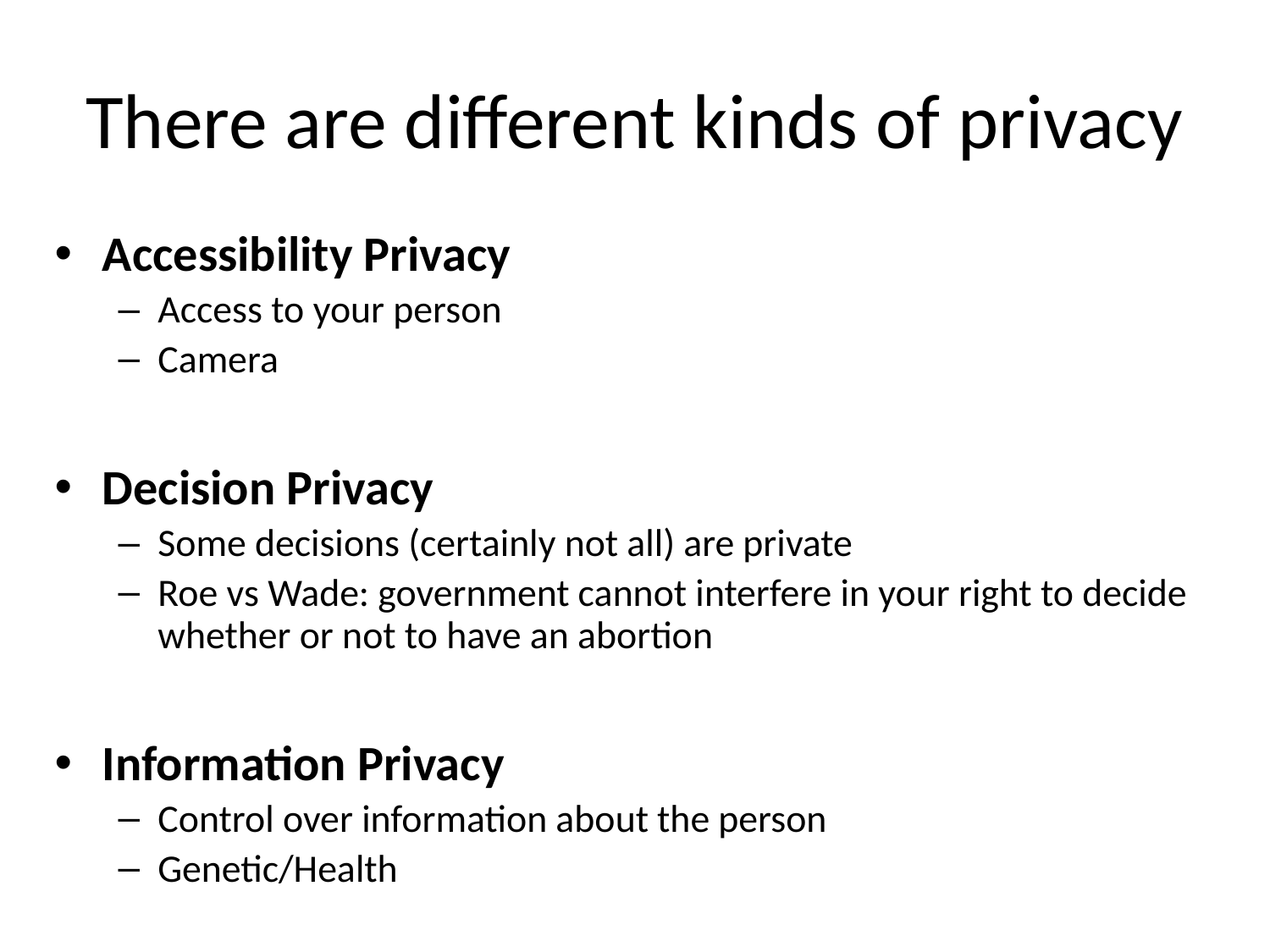

# There are different kinds of privacy
Accessibility Privacy
Access to your person
Camera

Decision Privacy
Some decisions (certainly not all) are private
Roe vs Wade: government cannot interfere in your right to decide whether or not to have an abortion

Information Privacy
Control over information about the person
Genetic/Health